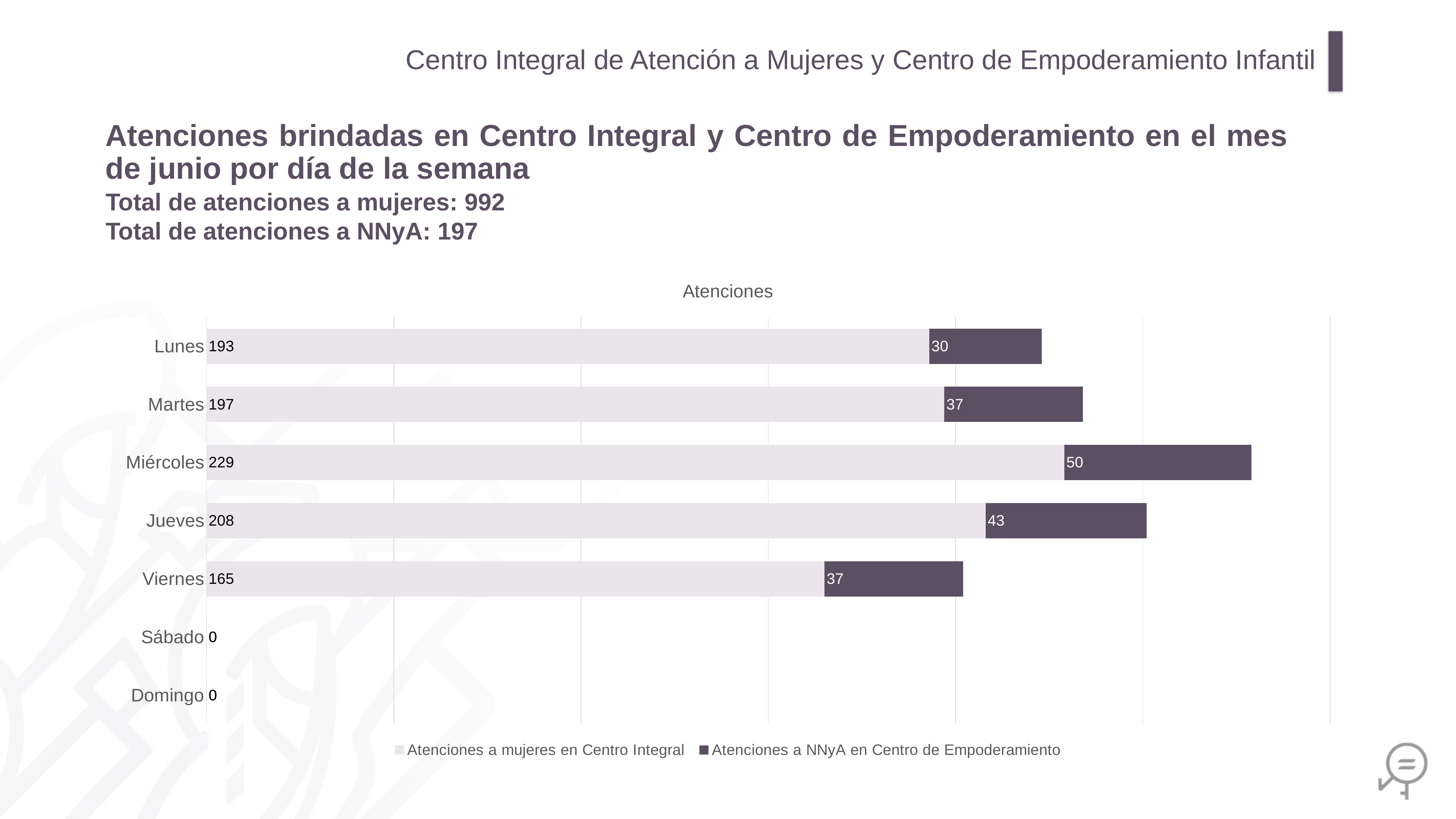

Centro Integral de Atención a Mujeres y Centro de Empoderamiento Infantil
Atenciones brindadas en Centro Integral y Centro de Empoderamiento en el mes de junio por día de la semana
Total de atenciones a mujeres: 992
Total de atenciones a NNyA: 197

### Chart: Atenciones

| Category | Atenciones a mujeres en Centro Integral  | Atenciones a NNyA en Centro de Empoderamiento |
|---|---|---|
| Domingo | 0.0 | 0.0 |
| Sábado | 0.0 | 0.0 |
| Viernes | 165.0 | 37.0 |
| Jueves | 208.0 | 43.0 |
| Miércoles | 229.0 | 50.0 |
| Martes | 197.0 | 37.0 |
| Lunes | 193.0 | 30.0 |